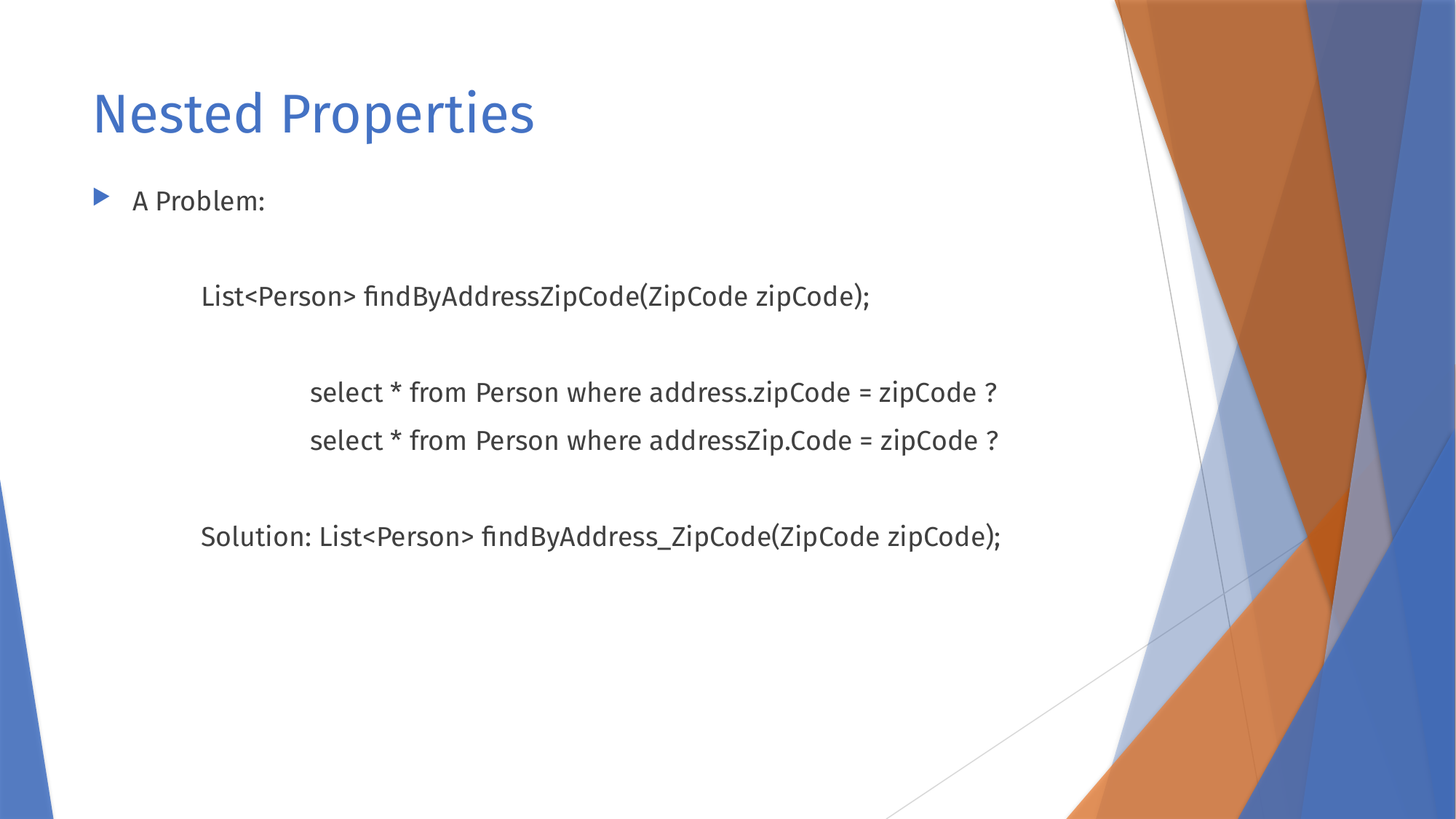

# Nested Properties
A Problem:

	List<Person> findByAddressZipCode(ZipCode zipCode);

		select * from Person where address.zipCode = zipCode ?
		select * from Person where addressZip.Code = zipCode ?

	Solution: List<Person> findByAddress_ZipCode(ZipCode zipCode);